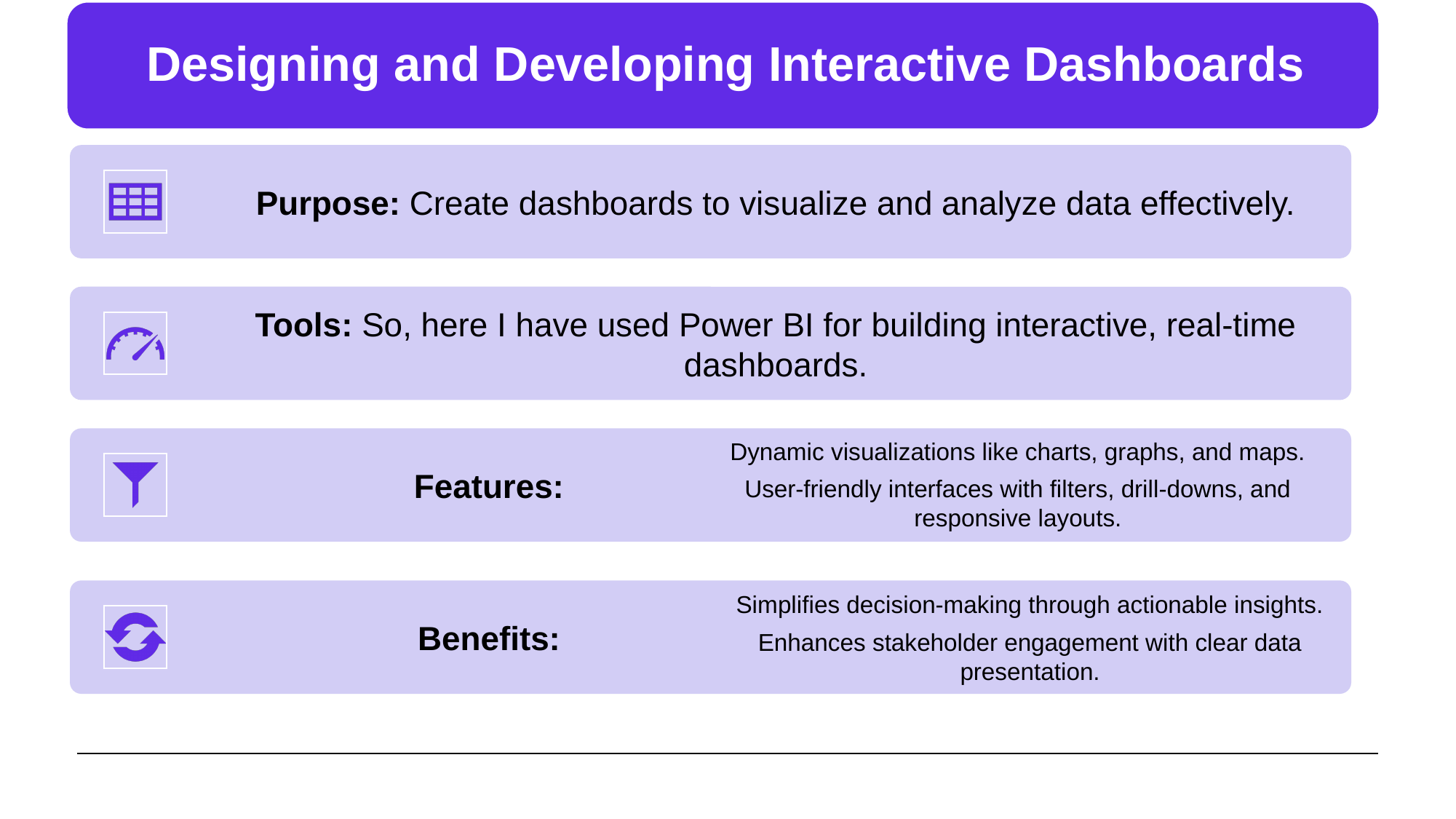

Designing and Developing Interactive Dashboards
Purpose: Create dashboards to visualize and analyze data effectively.
Tools: So, here I have used Power BI for building interactive, real-time dashboards.
Features:
Dynamic visualizations like charts, graphs, and maps.
User-friendly interfaces with filters, drill-downs, and responsive layouts.
Benefits:
Simplifies decision-making through actionable insights.
Enhances stakeholder engagement with clear data presentation.